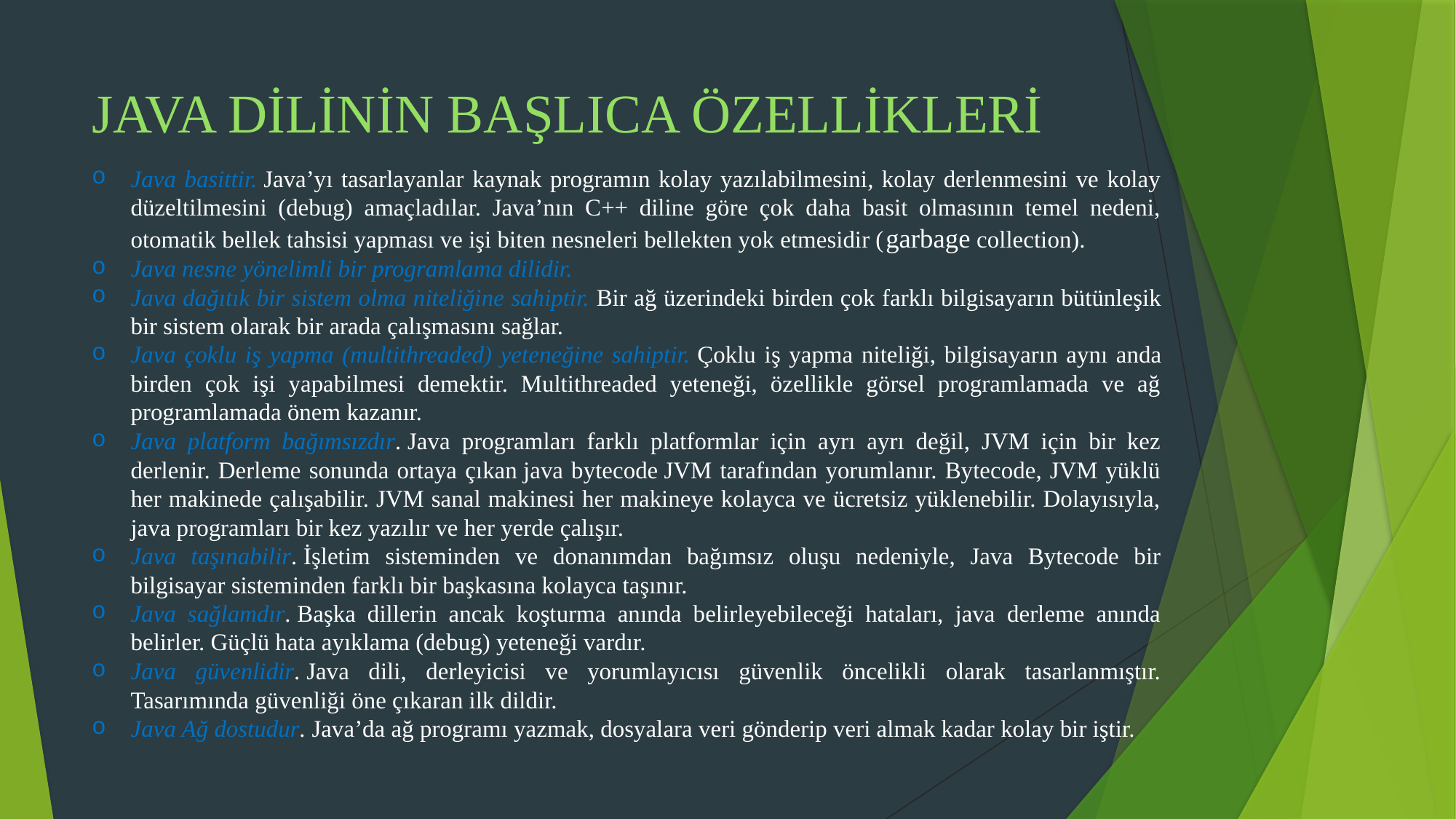

# JAVA DİLİNİN BAŞLICA ÖZELLİKLERİ
Java basittir. Java’yı tasarlayanlar kaynak programın kolay yazılabilmesini, kolay derlenmesini ve kolay düzeltilmesini (debug) amaçladılar. Java’nın C++ diline göre çok daha basit olmasının temel nedeni, otomatik bellek tahsisi yapması ve işi biten nesneleri bellekten yok etmesidir (garbage collection).
Java nesne yönelimli bir programlama dilidir.
Java dağıtık bir sistem olma niteliğine sahiptir. Bir ağ üzerindeki birden çok farklı bilgisayarın bütünleşik bir sistem olarak bir arada çalışmasını sağlar.
Java çoklu iş yapma (multithreaded) yeteneğine sahiptir. Çoklu iş yapma niteliği, bilgisayarın aynı anda birden çok işi yapabilmesi demektir. Multithreaded yeteneği, özellikle görsel programlamada ve ağ programlamada önem kazanır.
Java platform bağımsızdır. Java programları farklı platformlar için ayrı ayrı değil, JVM için bir kez derlenir. Derleme sonunda ortaya çıkan java bytecode JVM tarafından yorumlanır. Bytecode, JVM yüklü her makinede çalışabilir. JVM sanal makinesi her makineye kolayca ve ücretsiz yüklenebilir. Dolayısıyla, java programları bir kez yazılır ve her yerde çalışır.
Java taşınabilir. İşletim sisteminden ve donanımdan bağımsız oluşu nedeniyle, Java Bytecode bir bilgisayar sisteminden farklı bir başkasına kolayca taşınır.
Java sağlamdır. Başka dillerin ancak koşturma anında belirleyebileceği hataları, java  derleme anında belirler. Güçlü hata ayıklama (debug) yeteneği vardır.
Java güvenlidir. Java dili, derleyicisi ve yorumlayıcısı güvenlik öncelikli olarak tasarlanmıştır. Tasarımında güvenliği öne çıkaran ilk dildir.
Java Ağ dostudur. Java’da ağ programı yazmak, dosyalara veri gönderip veri almak kadar kolay bir iştir.